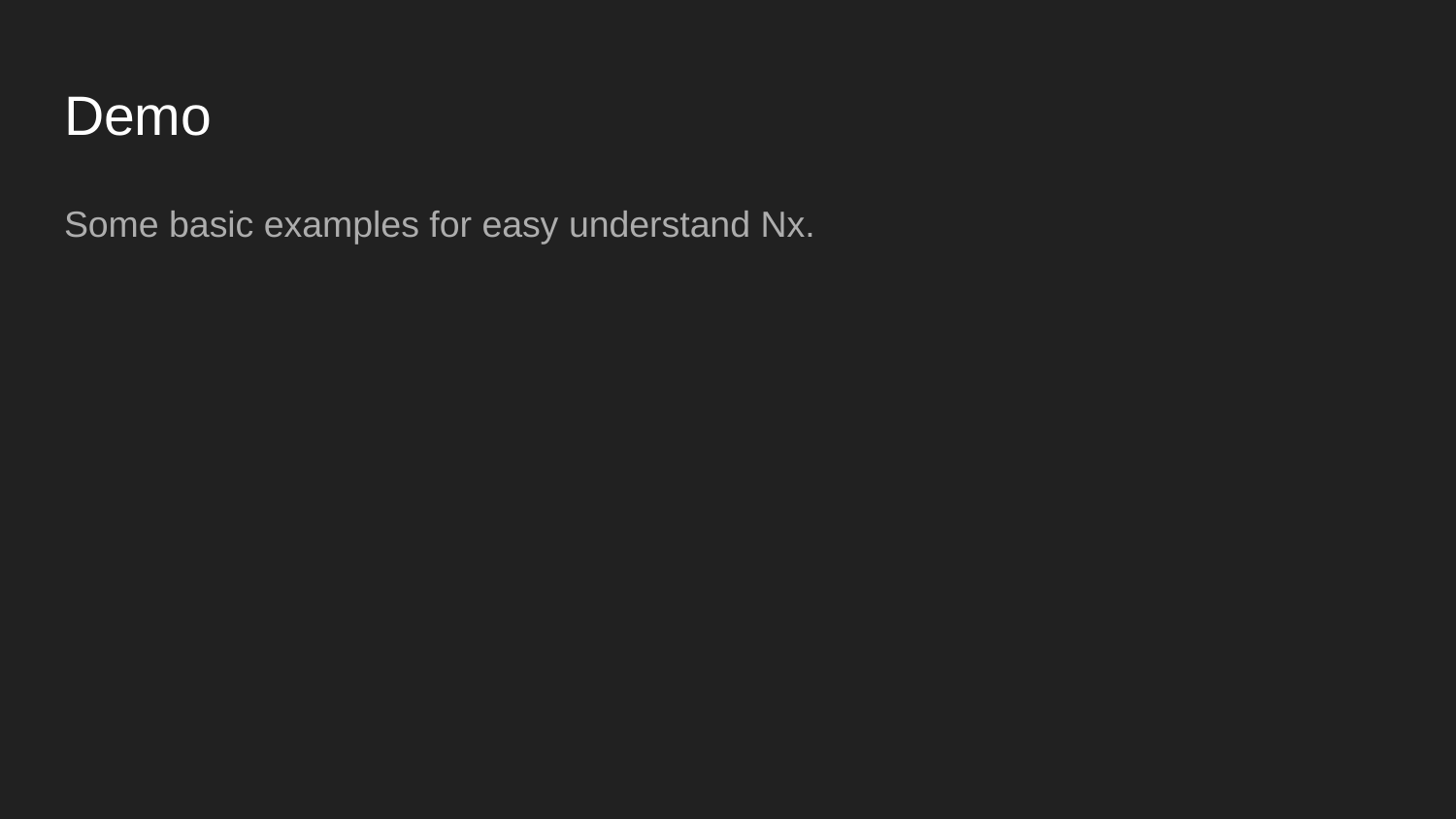

# Demo
Some basic examples for easy understand Nx.